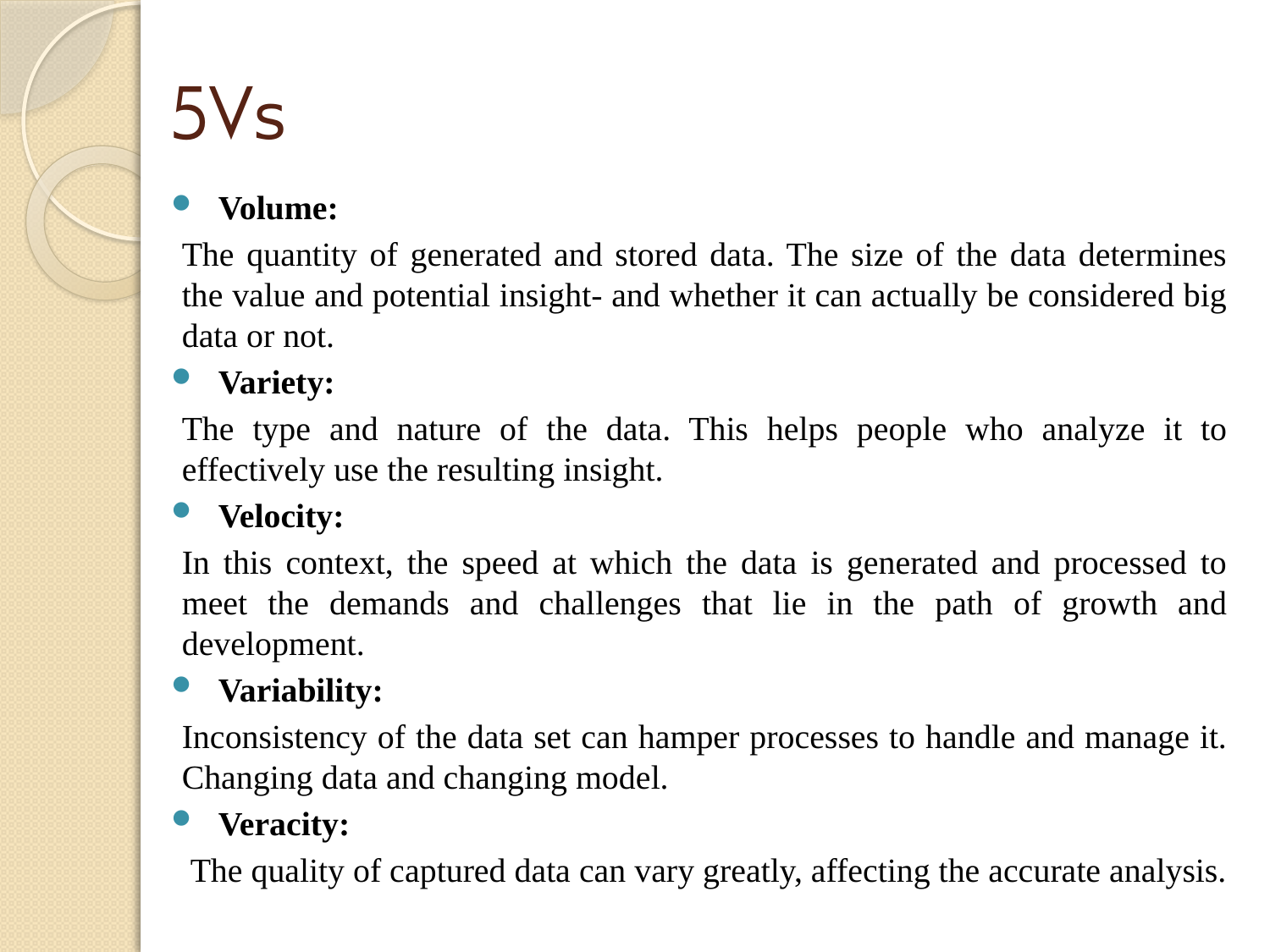

# 5Vs
Volume:
	The quantity of generated and stored data. The size of the data determines the value and potential insight- and whether it can actually be considered big data or not.
Variety:
	The type and nature of the data. This helps people who analyze it to effectively use the resulting insight.
Velocity:
	In this context, the speed at which the data is generated and processed to meet the demands and challenges that lie in the path of growth and development.
Variability:
	Inconsistency of the data set can hamper processes to handle and manage it. Changing data and changing model.
Veracity:
	 The quality of captured data can vary greatly, affecting the accurate analysis.